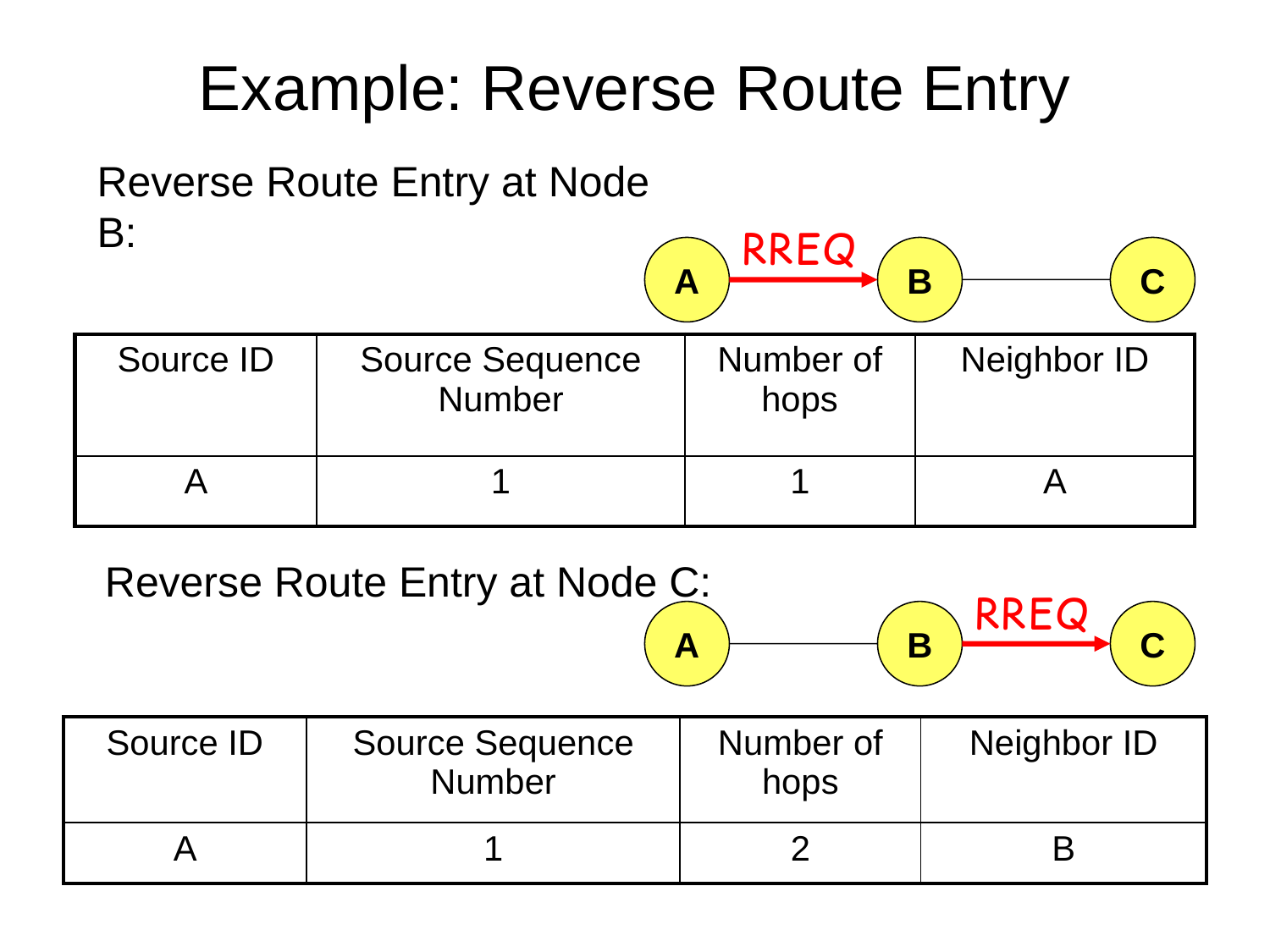

# Example: Reverse Route Entry
Reverse Route Entry at Node B:
RREQ
A
B
C

| Source ID | Source Sequence Number | Number of hops | Neighbor ID |
| --- | --- | --- | --- |
| A | 1 | 1 | A |
Reverse Route Entry at Node C:
RREQ
A
B
C

| Source ID | Source Sequence Number | Number of hops | Neighbor ID |
| --- | --- | --- | --- |
| A | 1 | 2 | B |